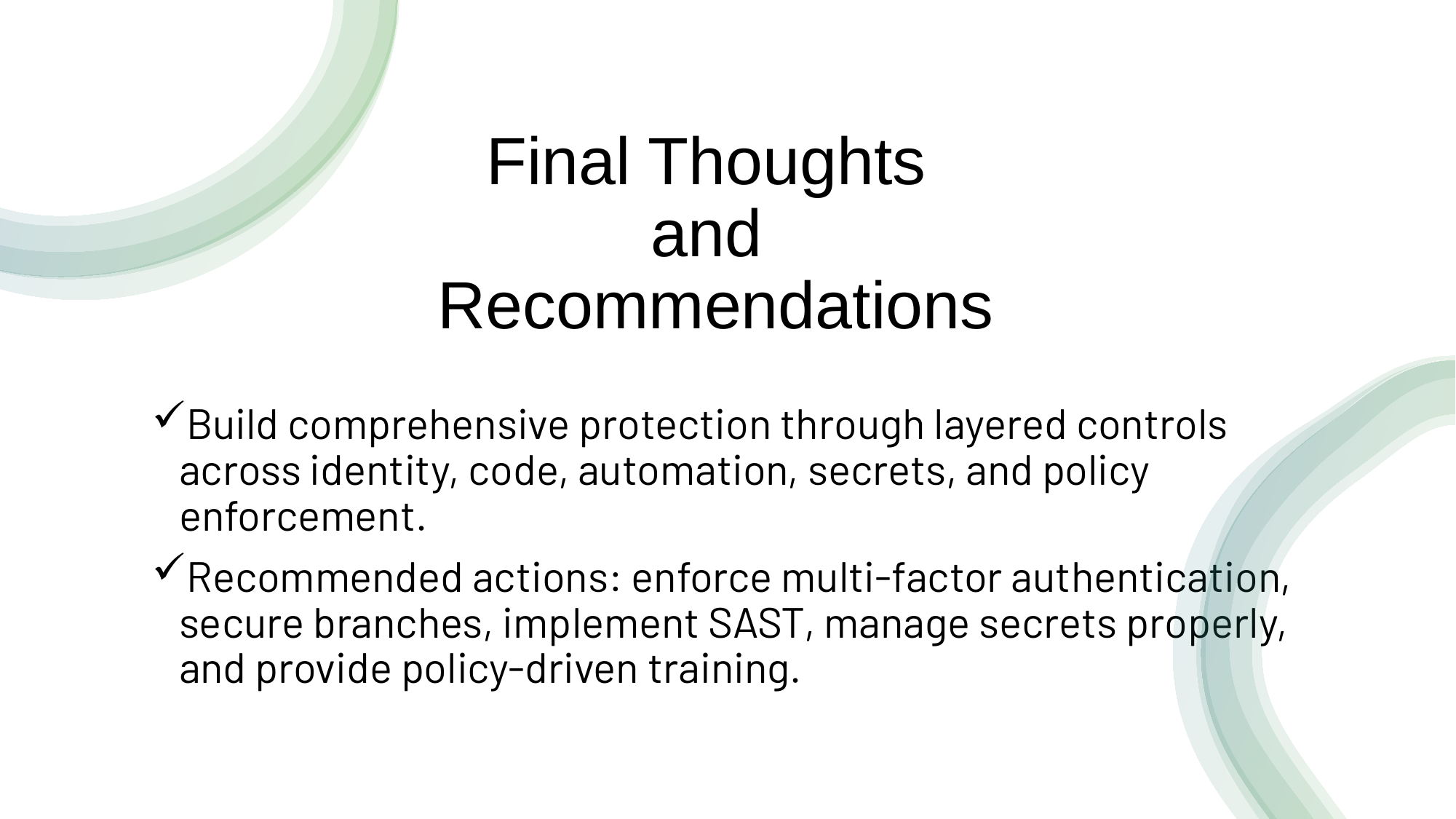

# Final Thoughts and Recommendations
Build comprehensive protection through layered controls across identity, code, automation, secrets, and policy enforcement.
Recommended actions: enforce multi-factor authentication, secure branches, implement SAST, manage secrets properly, and provide policy-driven training.